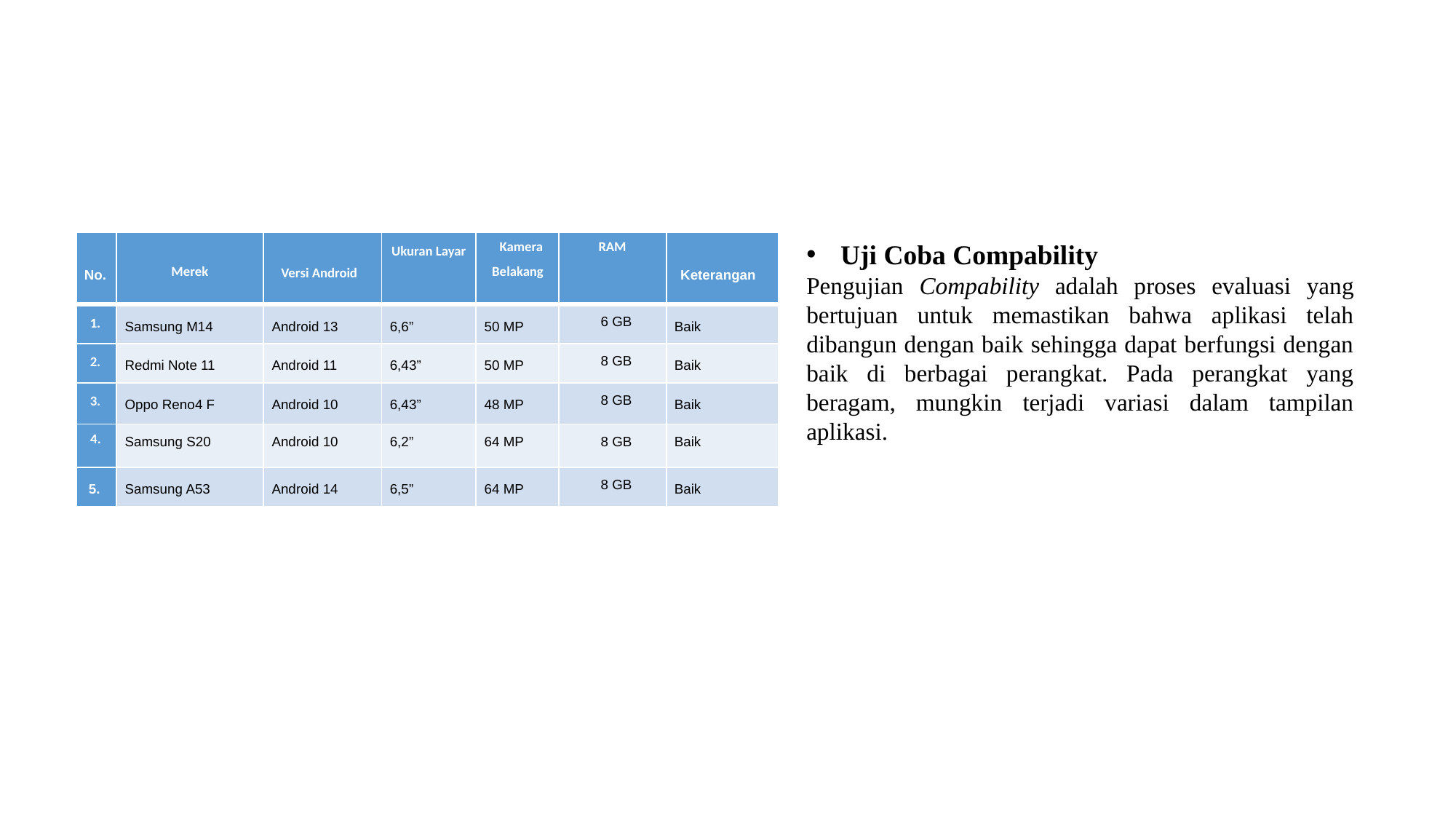

| No. | Merek | Versi Android | Ukuran Layar | Kamera Belakang | RAM | Keterangan |
| --- | --- | --- | --- | --- | --- | --- |
| 1. | Samsung M14 | Android 13 | 6,6” | 50 MP | 6 GB | Baik |
| 2. | Redmi Note 11 | Android 11 | 6,43” | 50 MP | 8 GB | Baik |
| 3. | Oppo Reno4 F | Android 10 | 6,43” | 48 MP | 8 GB | Baik |
| 4. | Samsung S20 | Android 10 | 6,2” | 64 MP | 8 GB | Baik |
| 5. | Samsung A53 | Android 14 | 6,5” | 64 MP | 8 GB | Baik |
Uji Coba Compability
Pengujian Compability adalah proses evaluasi yang bertujuan untuk memastikan bahwa aplikasi telah dibangun dengan baik sehingga dapat berfungsi dengan baik di berbagai perangkat. Pada perangkat yang beragam, mungkin terjadi variasi dalam tampilan aplikasi.
10